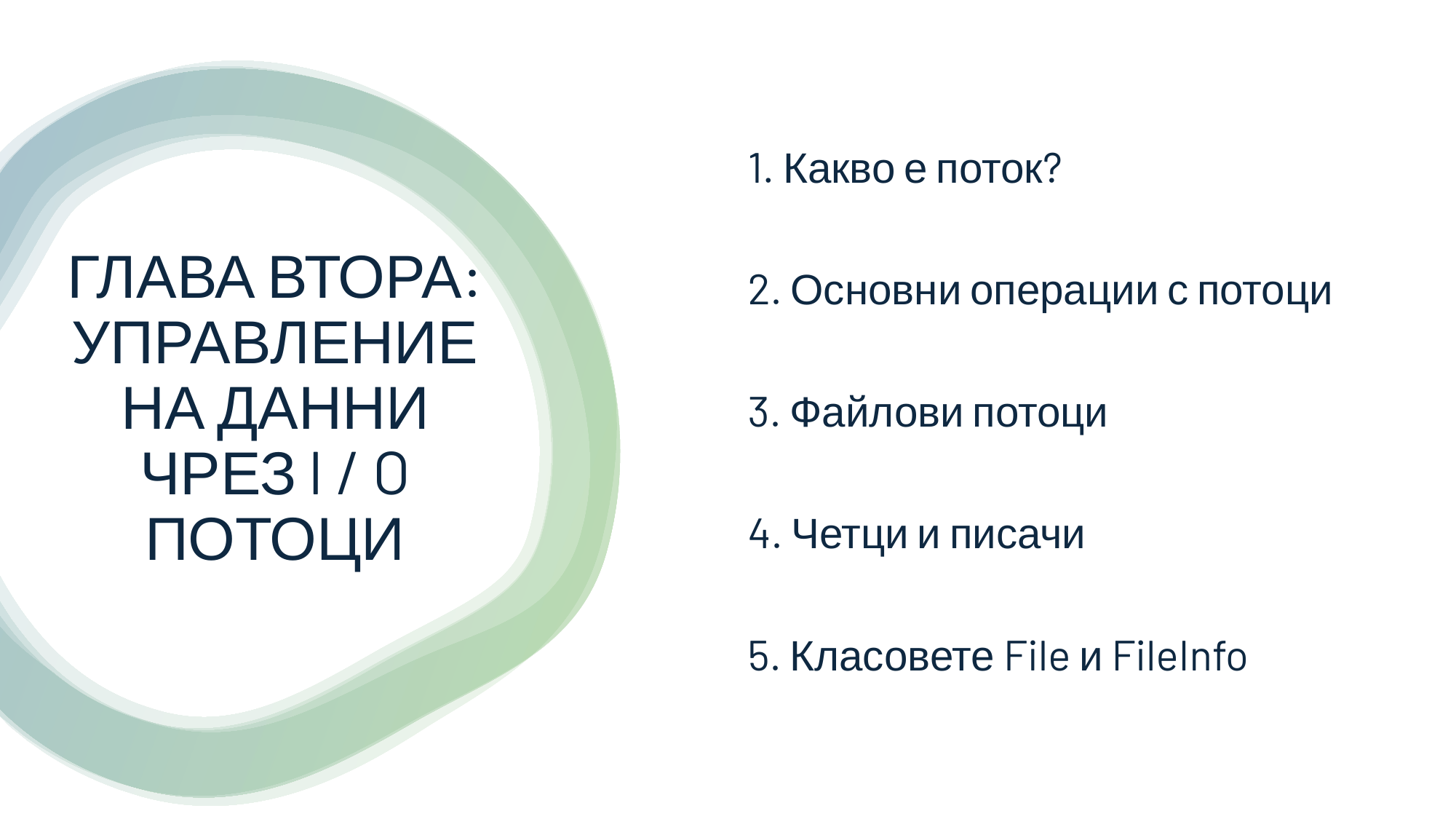

1. Какво е поток?

2. Основни операции с потоци

3. Файлови потоци

4. Четци и писачи

5. Класовете File и FileInfo
# ГЛАВА ВТОРА: УПРАВЛЕНИЕ НА ДАННИ ЧРЕЗ I / O ПОТОЦИ